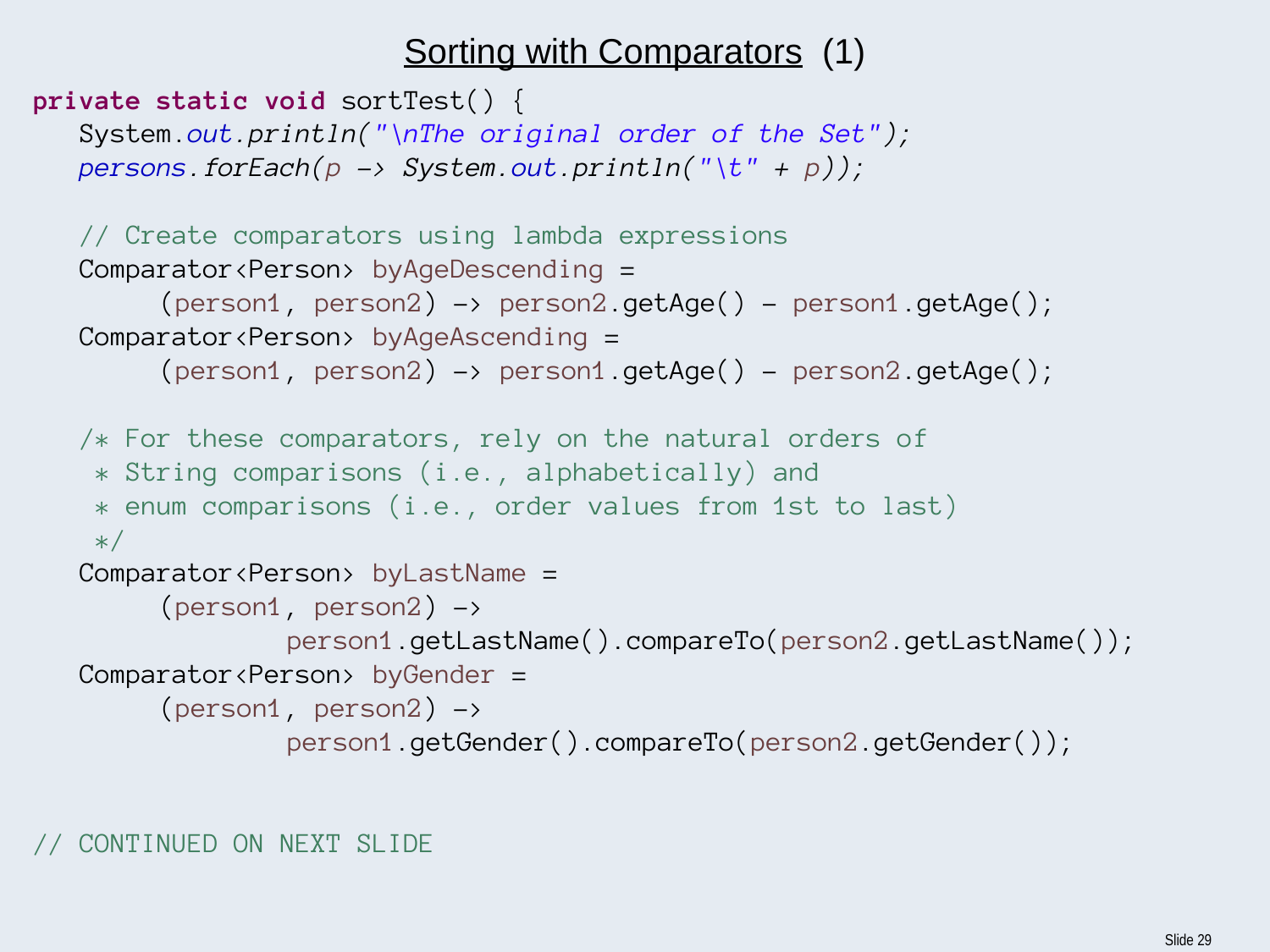

# Sorting with Comparators  (1)
private static void sortTest() {
   System.out.println("\nThe original order of the Set");
   persons.forEach(p -> System.out.println("\t" + p));

   // Create comparators using lambda expressions
   Comparator<Person> byAgeDescending =
 	(person1, person2) -> person2.getAge() - person1.getAge();
   Comparator<Person> byAgeAscending =
	(person1, person2) -> person1.getAge() - person2.getAge();

   /* For these comparators, rely on the natural orders of
    * String comparisons (i.e., alphabetically) and
    * enum comparisons (i.e., order values from 1st to last)
    */
   Comparator<Person> byLastName =
	(person1, person2) ->
		person1.getLastName().compareTo(person2.getLastName());
   Comparator<Person> byGender =
	(person1, person2) ->
		person1.getGender().compareTo(person2.getGender());

// CONTINUED ON NEXT SLIDE